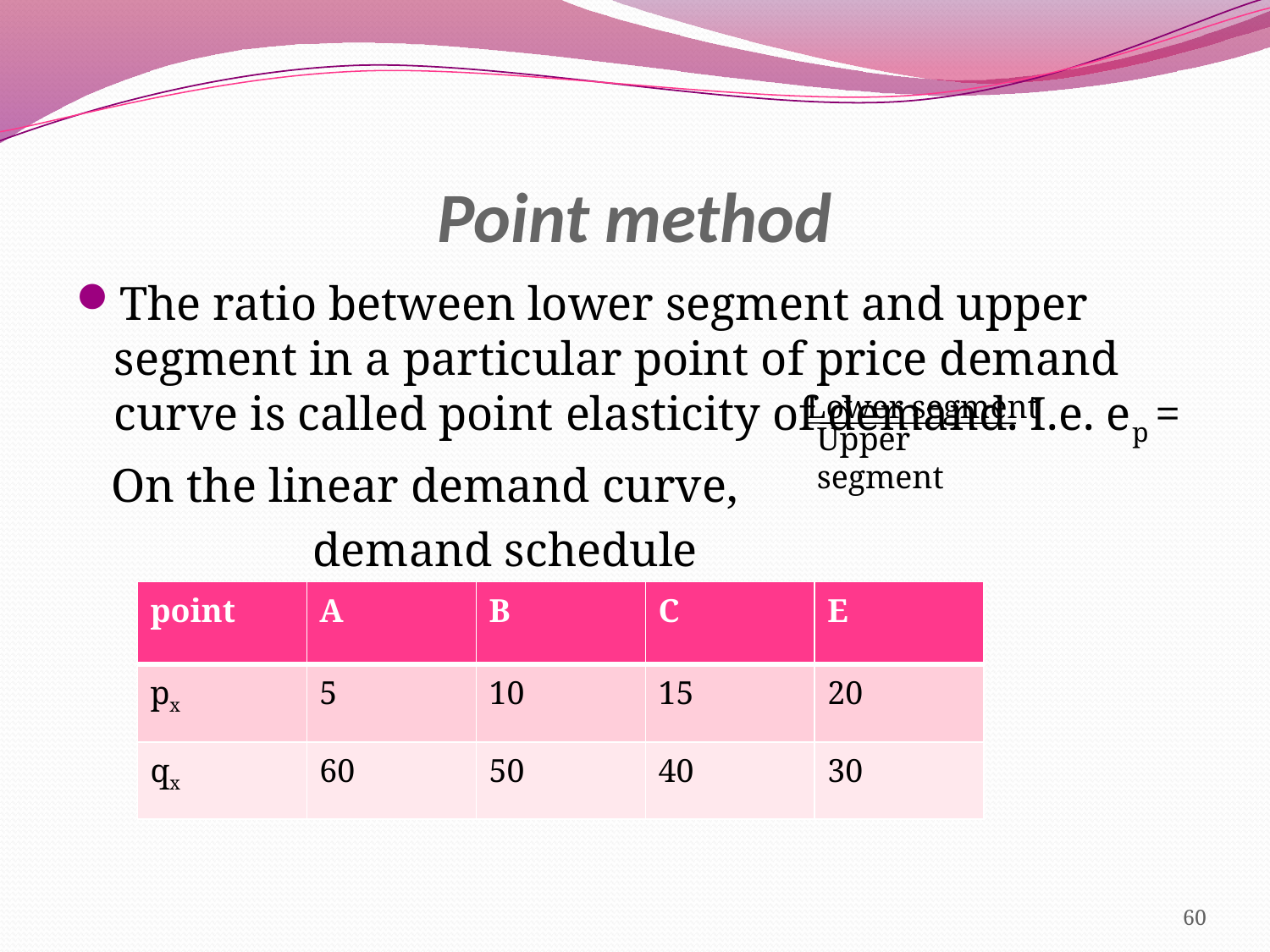

# Point method
The ratio between lower segment and upper segment in a particular point of price demand curve is called point elasticity of demand. I.e. ep =
   On the linear demand curve,
                    demand schedule

Lower segment
Upper segment
| point | A | B | C | E |
| --- | --- | --- | --- | --- |
| px | 5 | 10 | 15 | 20 |
| qx | 60 | 50 | 40 | 30 |
60